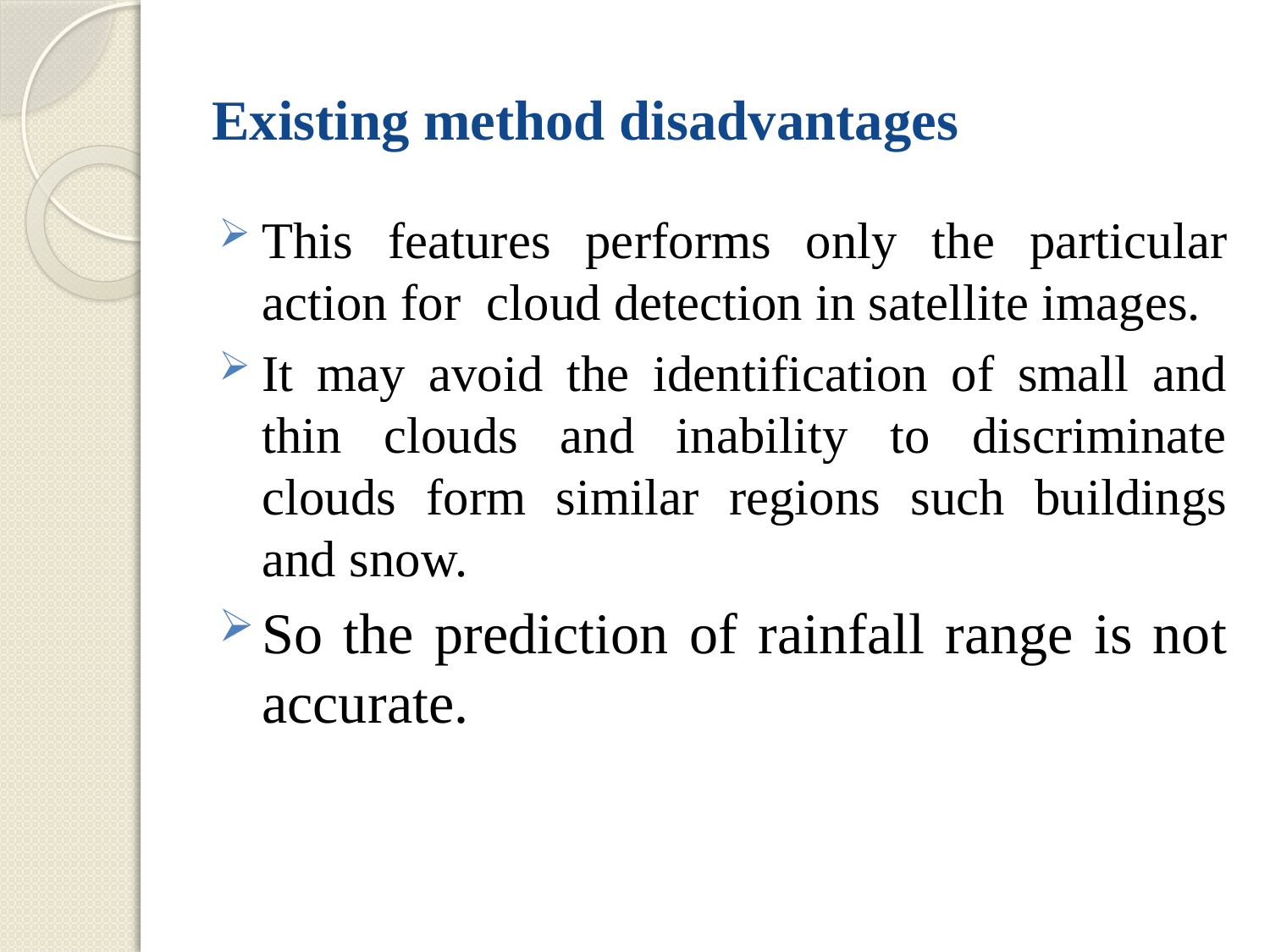

# Existing method disadvantages
This features performs only the particular action for  cloud detection in satellite images.
It may avoid the identification of small and thin clouds and inability to discriminate clouds form similar regions such buildings and snow.
So the prediction of rainfall range is not accurate.